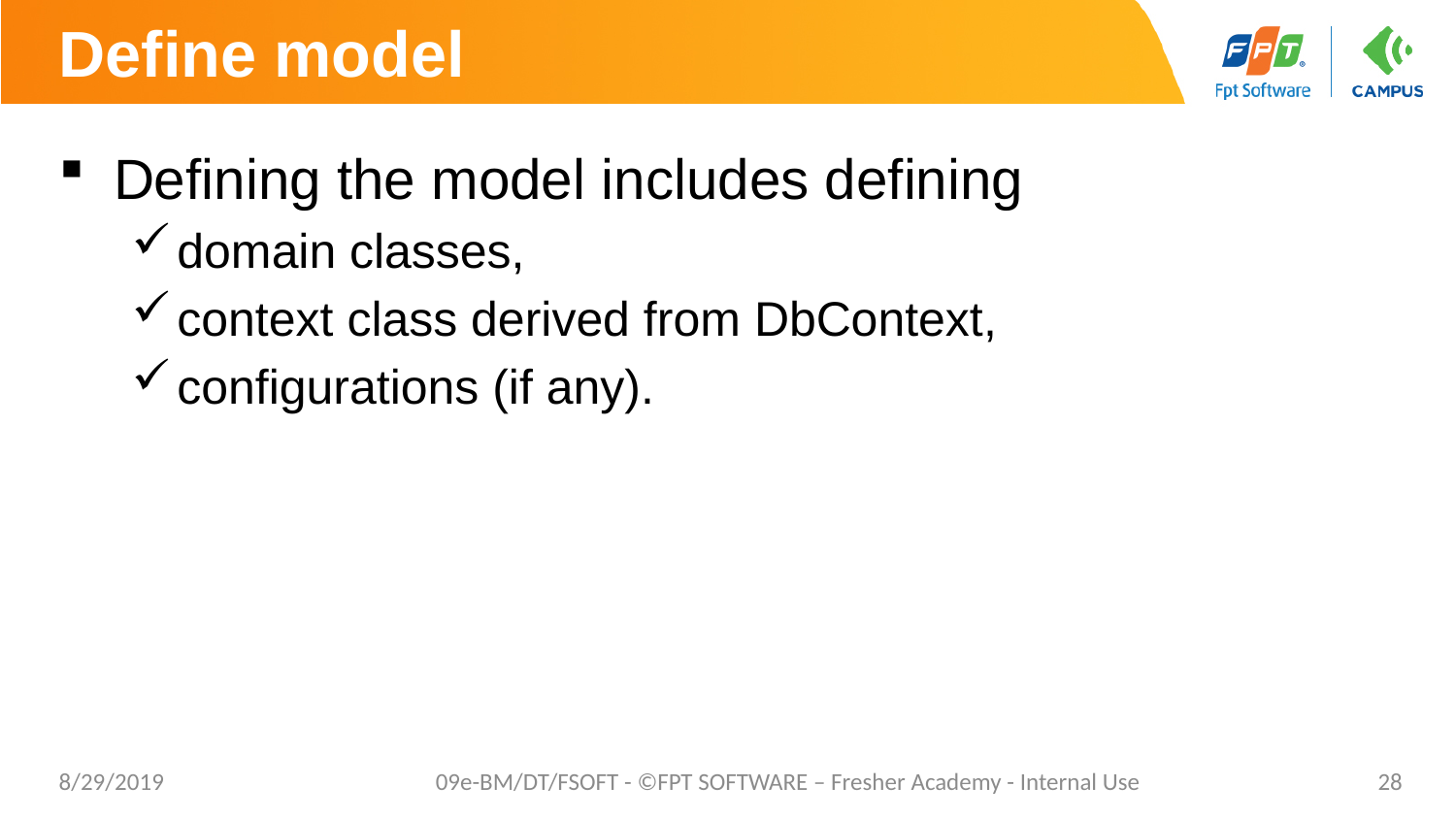

# Define model
Defining the model includes defining
domain classes,
context class derived from DbContext,
configurations (if any).
8/29/2019
09e-BM/DT/FSOFT - ©FPT SOFTWARE – Fresher Academy - Internal Use
28